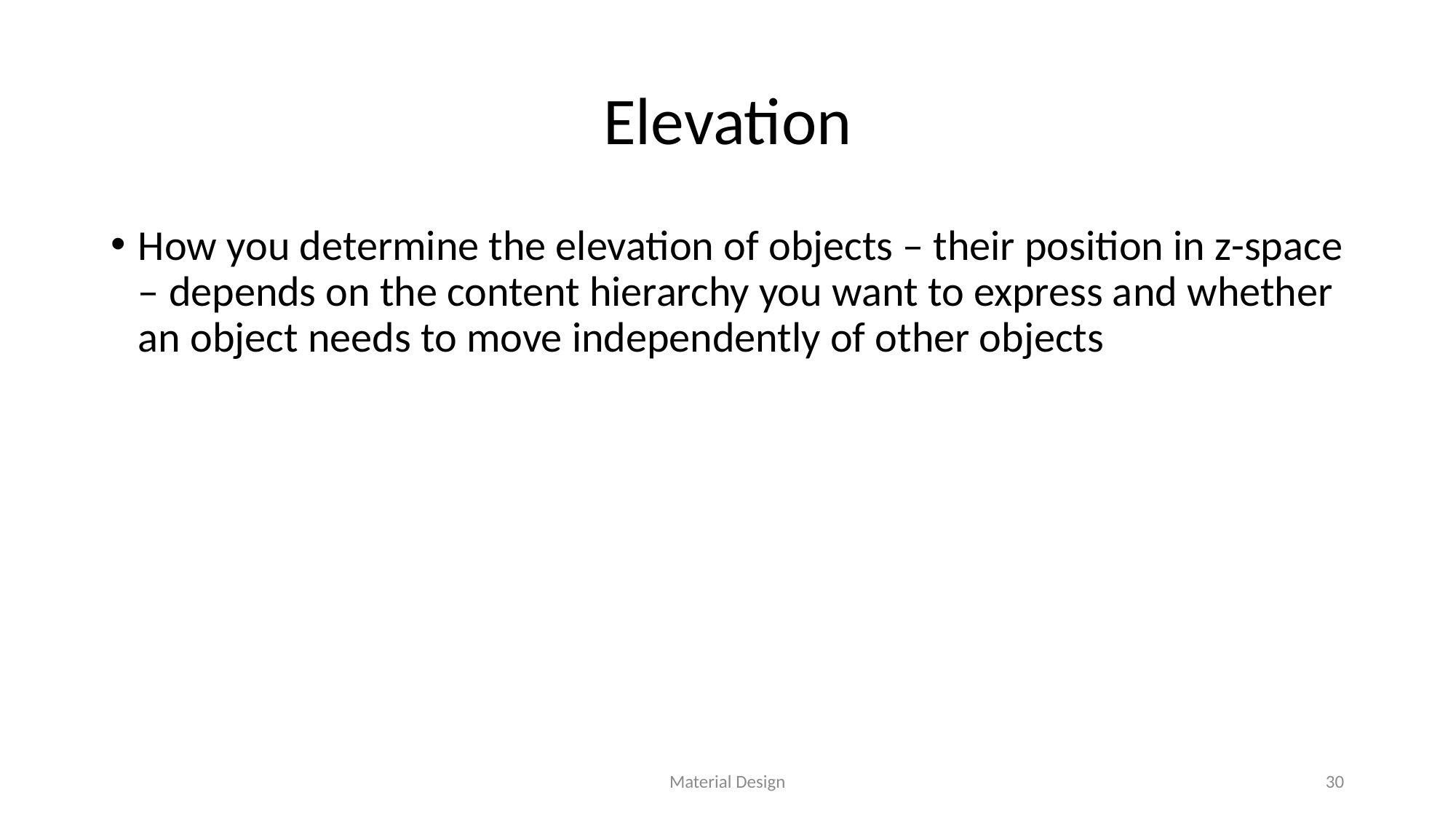

# Elevation
How you determine the elevation of objects – their position in z-space – depends on the content hierarchy you want to express and whether an object needs to move independently of other objects
Material Design
30